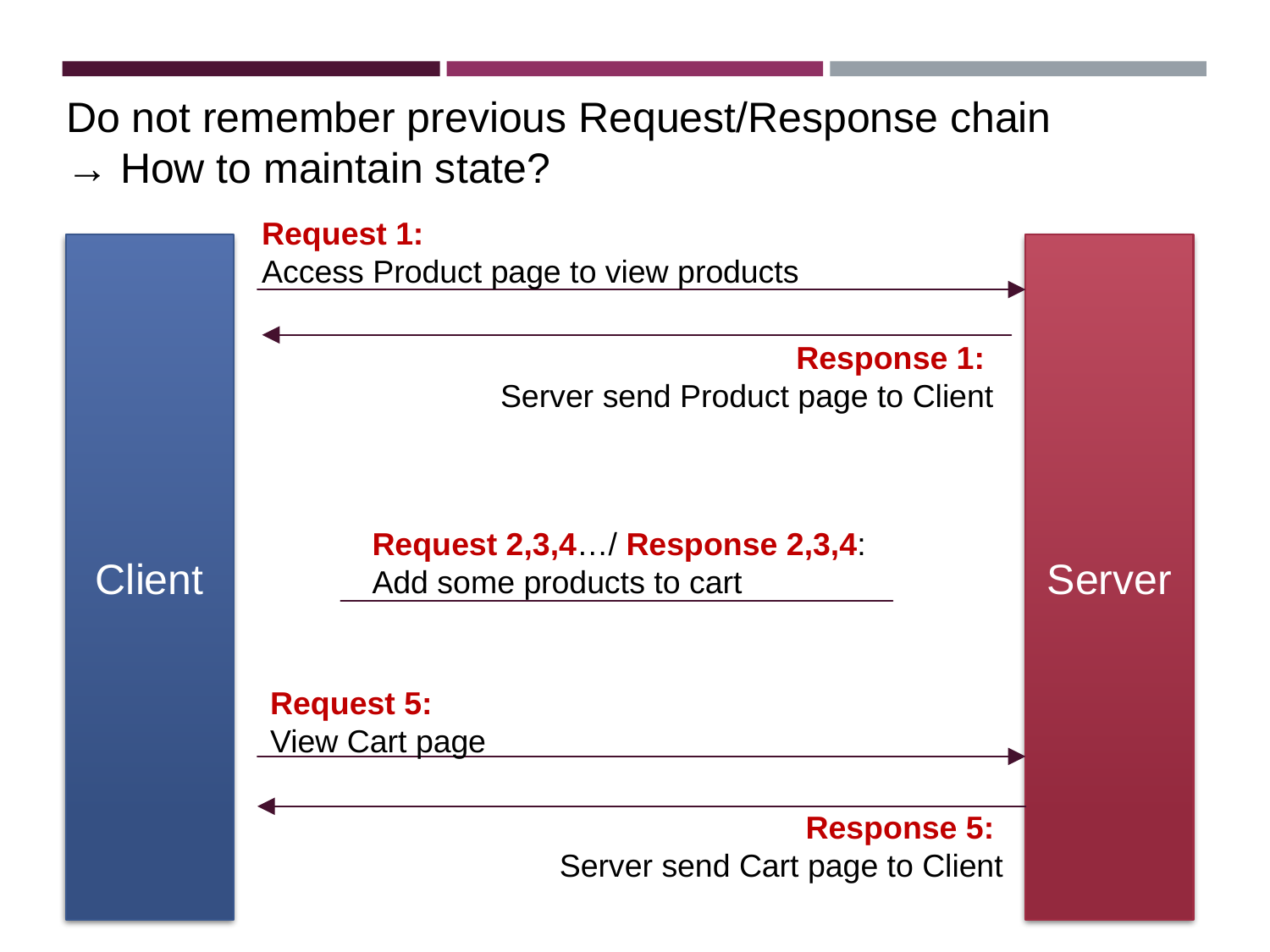

Do not remember previous Request/Response chain
→ How to maintain state?
Request 1:
Access Product page to view products
Client
Server
Response 1:
Server send Product page to Client
Request 2,3,4…/ Response 2,3,4:
Add some products to cart
Request 5:
View Cart page
Response 5:
Server send Cart page to Client